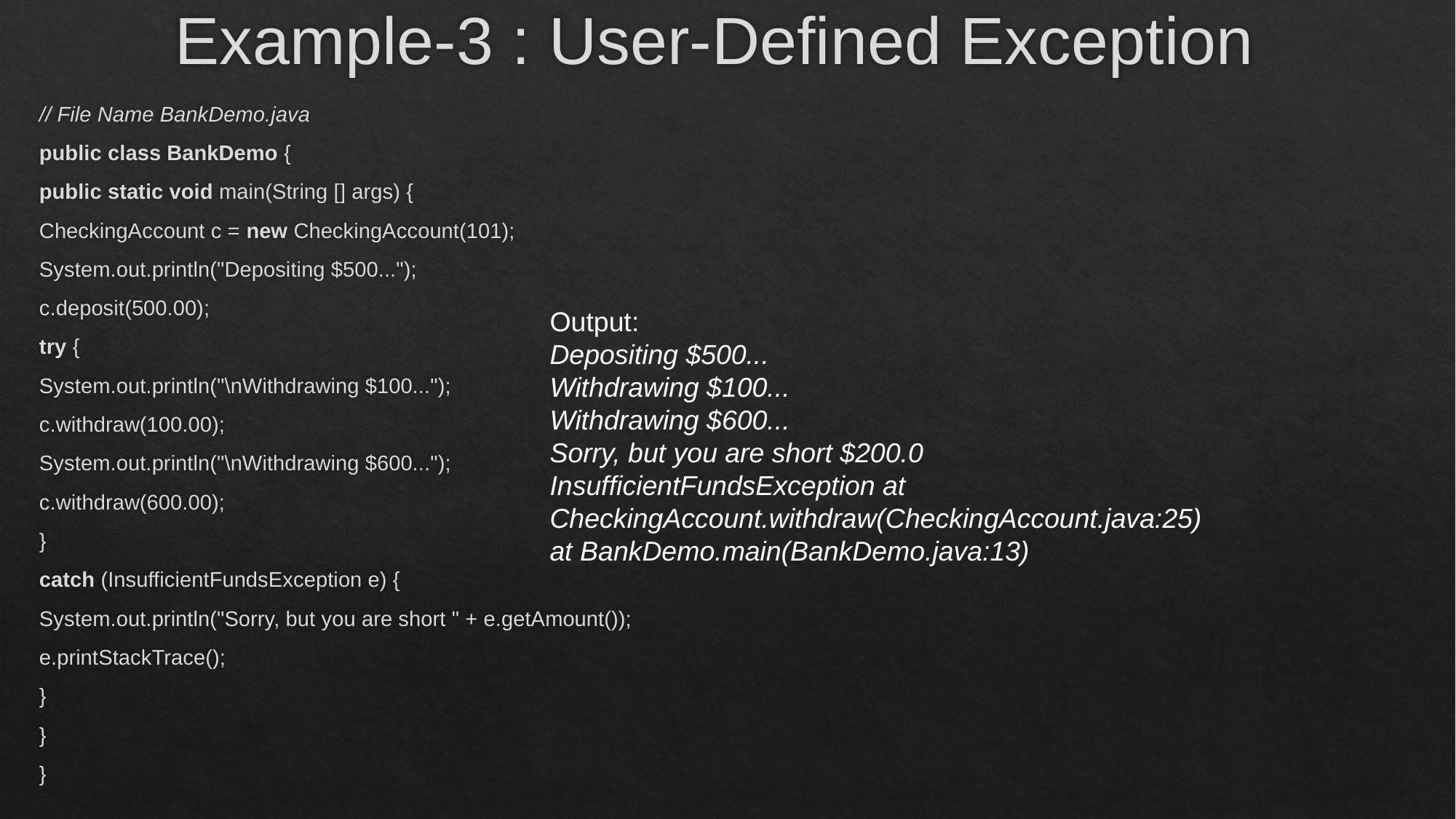

# Example-3 : User-Defined Exception
// File Name BankDemo.java
public class BankDemo {
public static void main(String [] args) {
CheckingAccount c = new CheckingAccount(101);
System.out.println("Depositing $500...");
c.deposit(500.00);
try {
System.out.println("\nWithdrawing $100...");
c.withdraw(100.00);
System.out.println("\nWithdrawing $600...");
c.withdraw(600.00);
}
catch (InsufficientFundsException e) {
System.out.println("Sorry, but you are short " + e.getAmount());
e.printStackTrace();
}
}
}
Output:
Depositing $500...
Withdrawing $100...
Withdrawing $600...
Sorry, but you are short $200.0
InsufficientFundsException at CheckingAccount.withdraw(CheckingAccount.java:25)
at BankDemo.main(BankDemo.java:13)